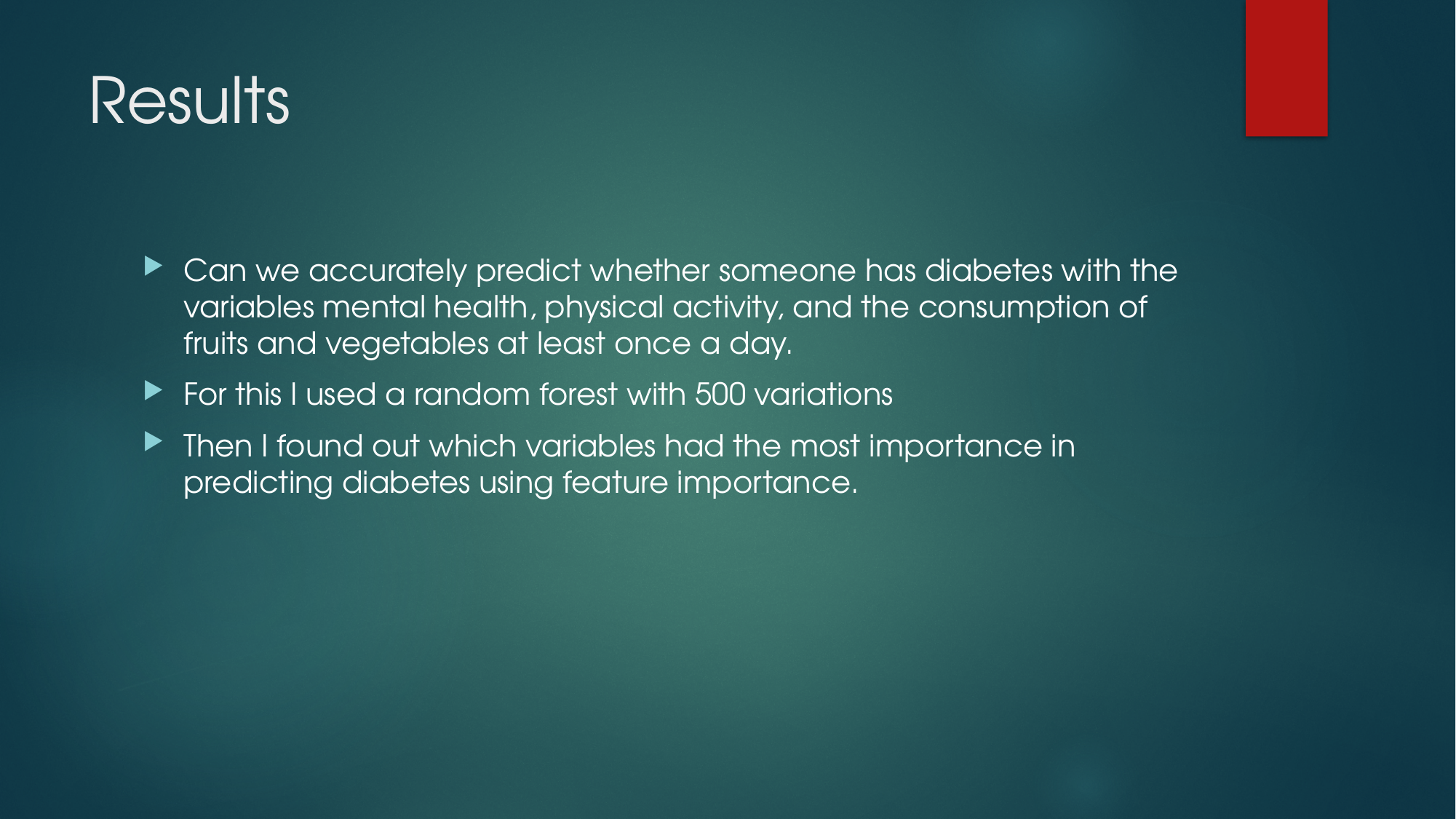

# Results
Can we accurately predict whether someone has diabetes with the variables mental health, physical activity, and the consumption of fruits and vegetables at least once a day.
For this I used a random forest with 500 variations
Then I found out which variables had the most importance in predicting diabetes using feature importance.